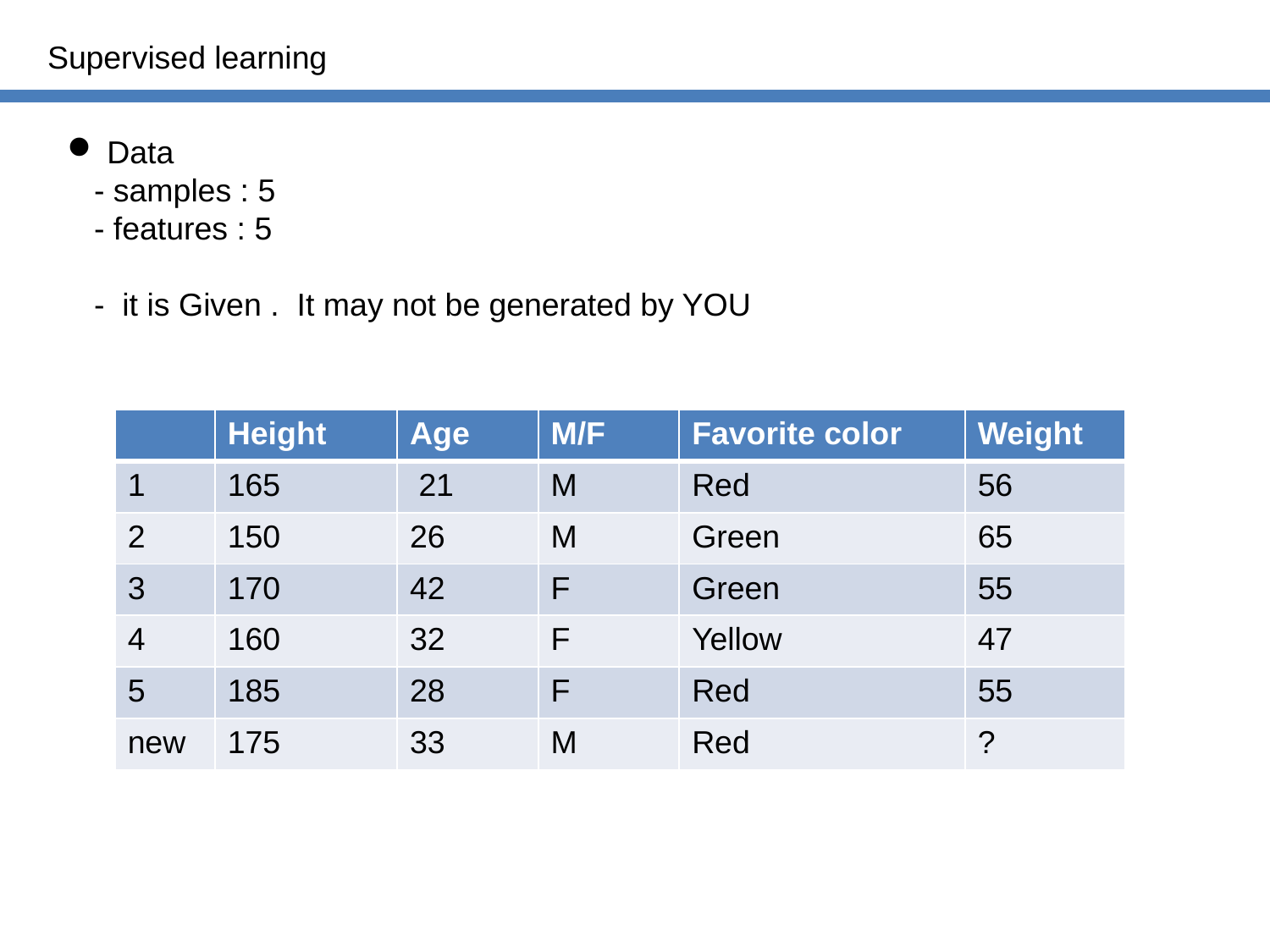

Supervised learning
Data
   - samples : 5
   - features : 5

   -  it is Given .  It may not be generated by YOU

|  | Height | Age | M/F | Favorite color | Weight |
| --- | --- | --- | --- | --- | --- |
| 1 | 165 | 21 | M | Red | 56 |
| 2 | 150 | 26 | M | Green | 65 |
| 3 | 170 | 42 | F | Green | 55 |
| 4 | 160 | 32 | F | Yellow | 47 |
| 5 | 185 | 28 | F | Red | 55 |
| new | 175 | 33 | M | Red | ? |